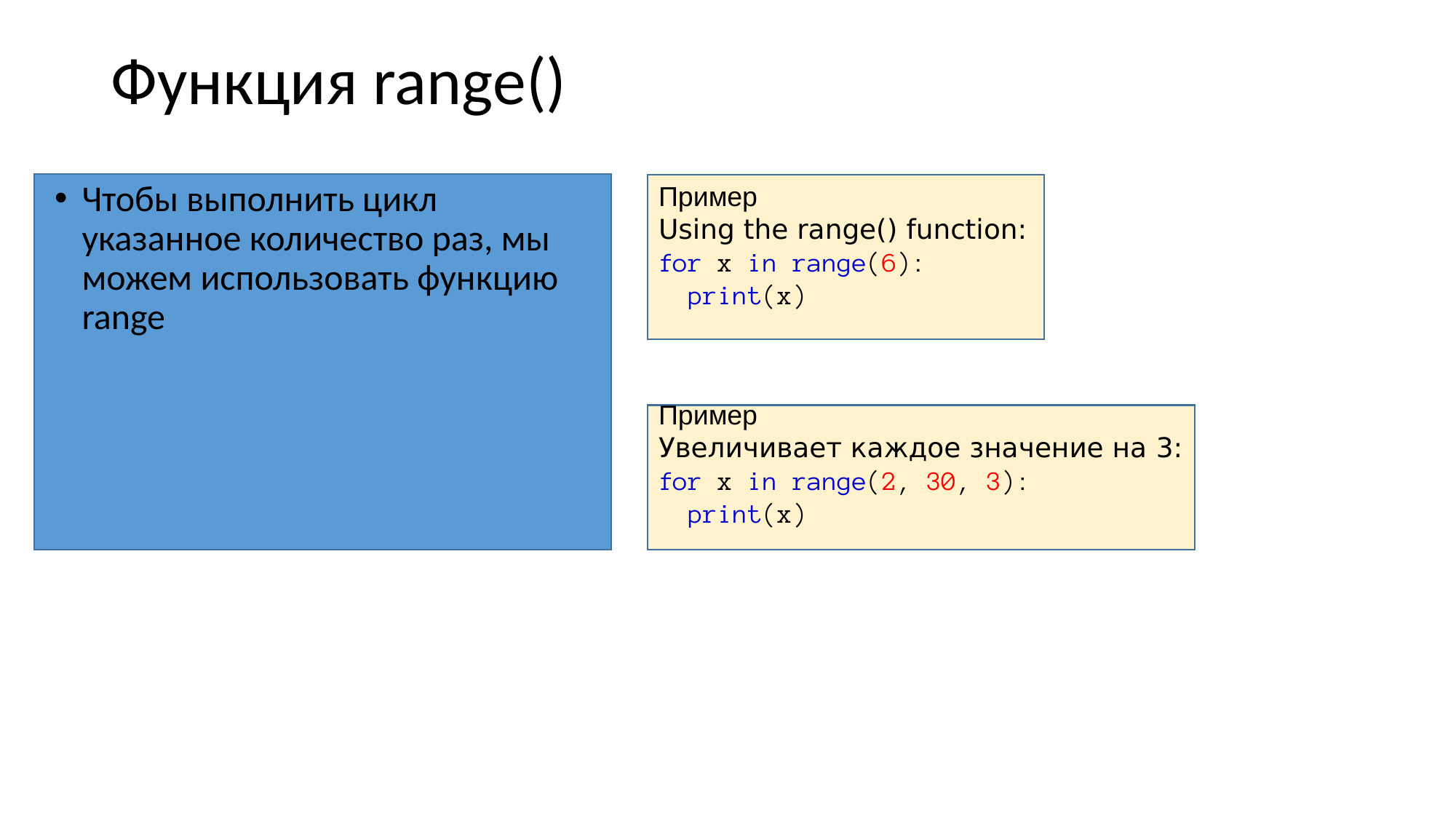

# Функция range()

Пример
Using the range() function:
for x in range(6):
  print(x)

Чтобы выполнить цикл указанное количество раз, мы можем использовать функцию range

Пример
Увеличивает каждое значение на 3:
for x in range(2, 30, 3):
  print(x)